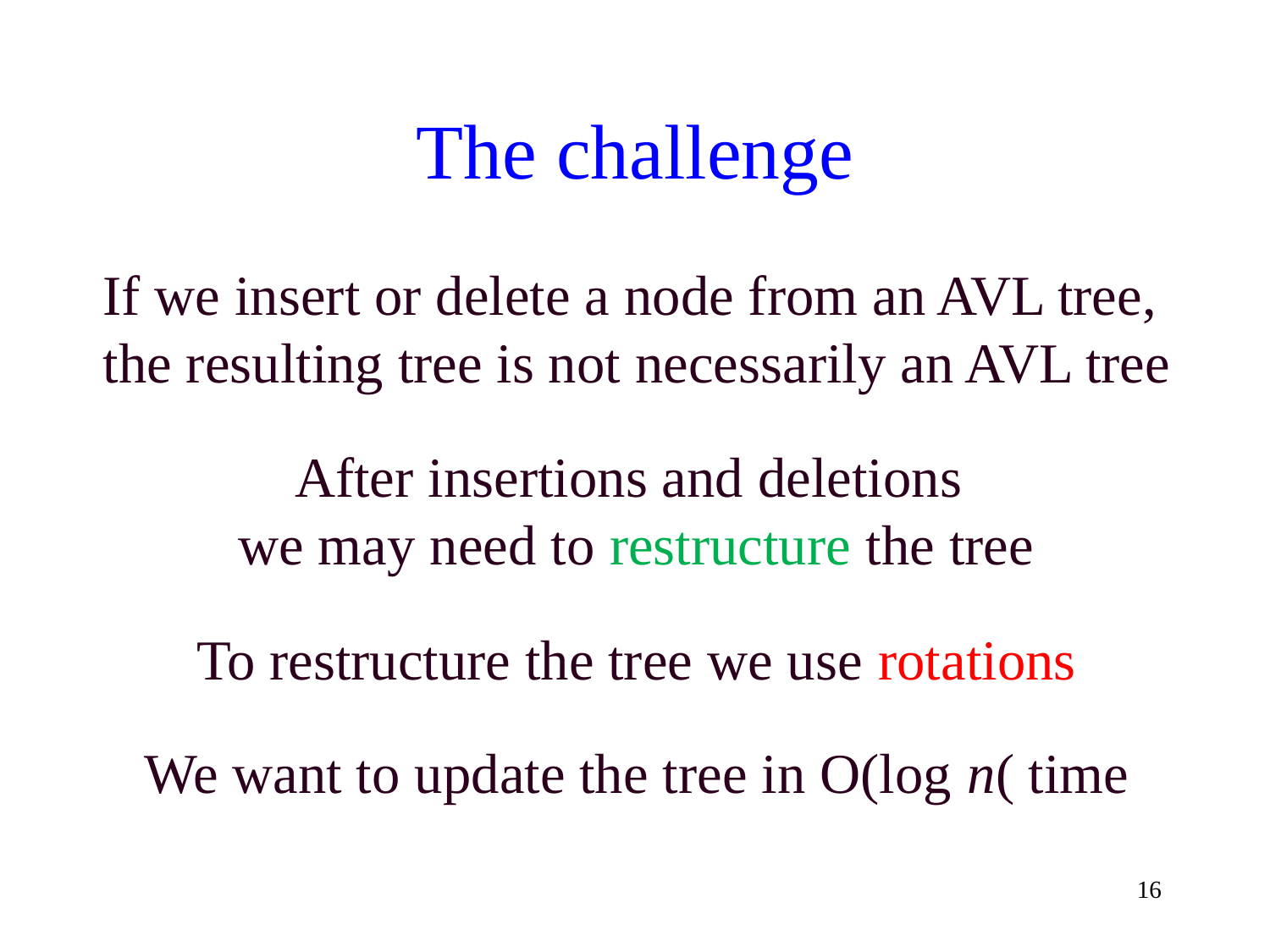

The challenge
If we insert or delete a node from an AVL tree,
the resulting tree is not necessarily an AVL tree
After insertions and deletions
we may need to restructure the tree
To restructure the tree we use rotations
We want to update the tree in O(log n( time
16